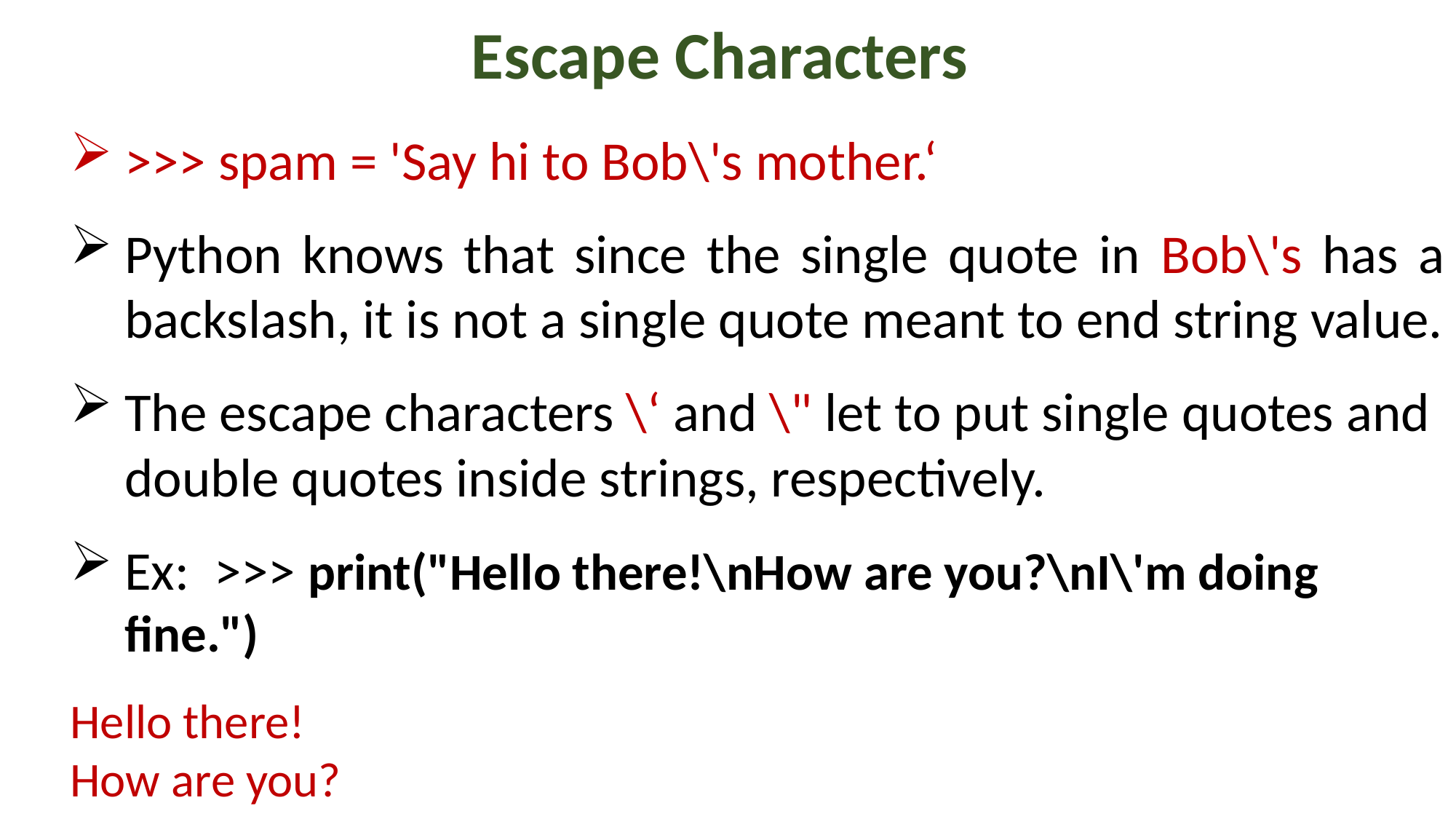

Escape Characters
>>> spam = 'Say hi to Bob\'s mother.‘
Python knows that since the single quote in Bob\'s has a backslash, it is not a single quote meant to end string value.
The escape characters \‘ and \" let to put single quotes and double quotes inside strings, respectively.
Ex:  >>> print("Hello there!\nHow are you?\nI\'m doing fine.")
Hello there!
How are you?
I'm doing fine.